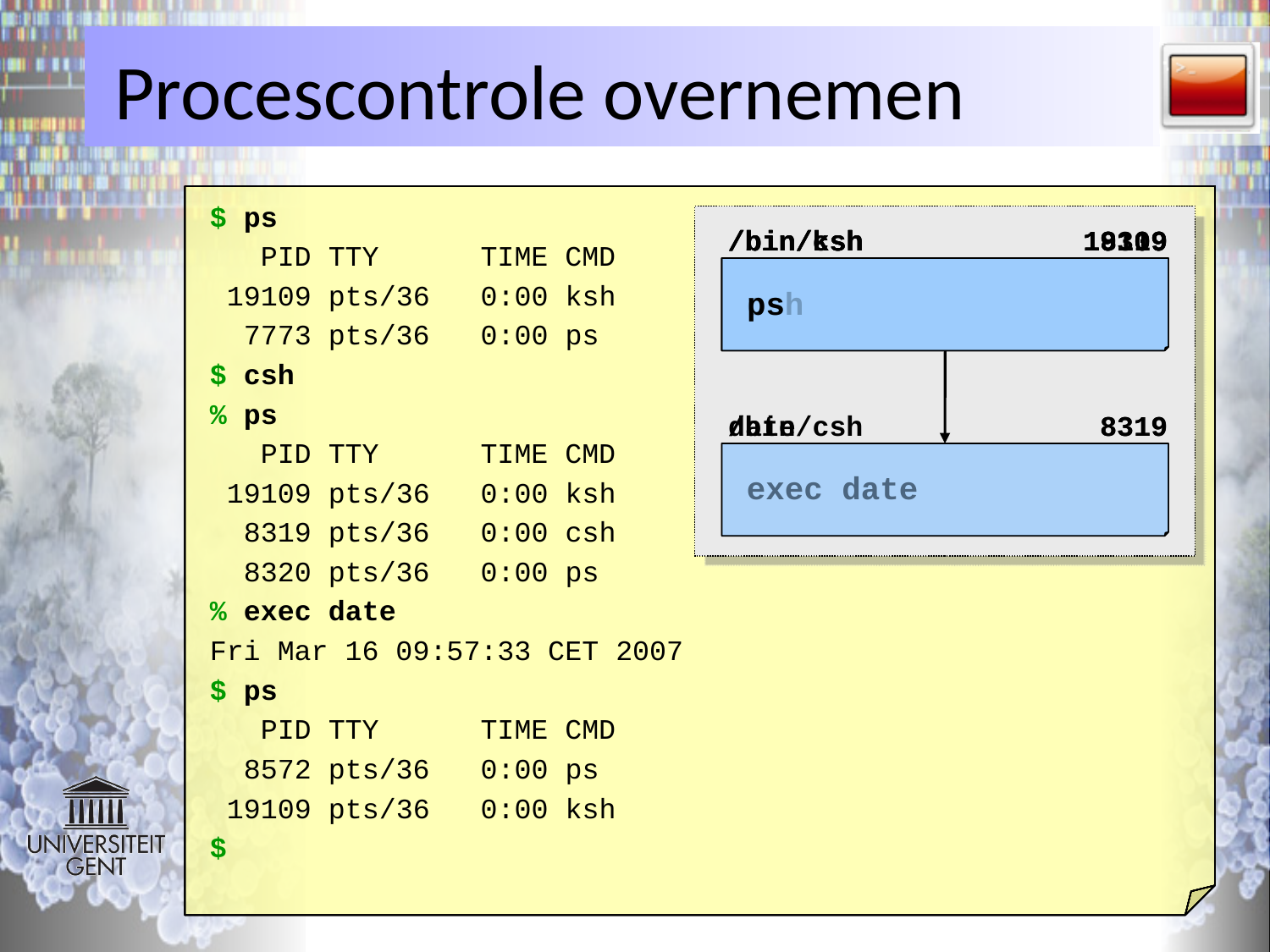

# Procescontrole overnemen
$ ps
   PID TTY      TIME CMD
 19109 pts/36   0:00 ksh
  7773 pts/36   0:00 ps
$

  csh
%

  ps
   PID TTY      TIME CMD
 19109 pts/36   0:00 ksh
  8319 pts/36   0:00 csh
  8320 pts/36   0:00 ps
%

  exec date

Fri Mar 16 09:57:33 CET 2007
$

  ps

   PID TTY      TIME CMD
  8572 pts/36   0:00 ps
 19109 pts/36   0:00 ksh
$

/bin/ksh             19109

/bin/ksh             19109
/bin/csh              8319

/bin/ksh             19109
csh
ps
/bin/csh              8319
date                  8319
exec date